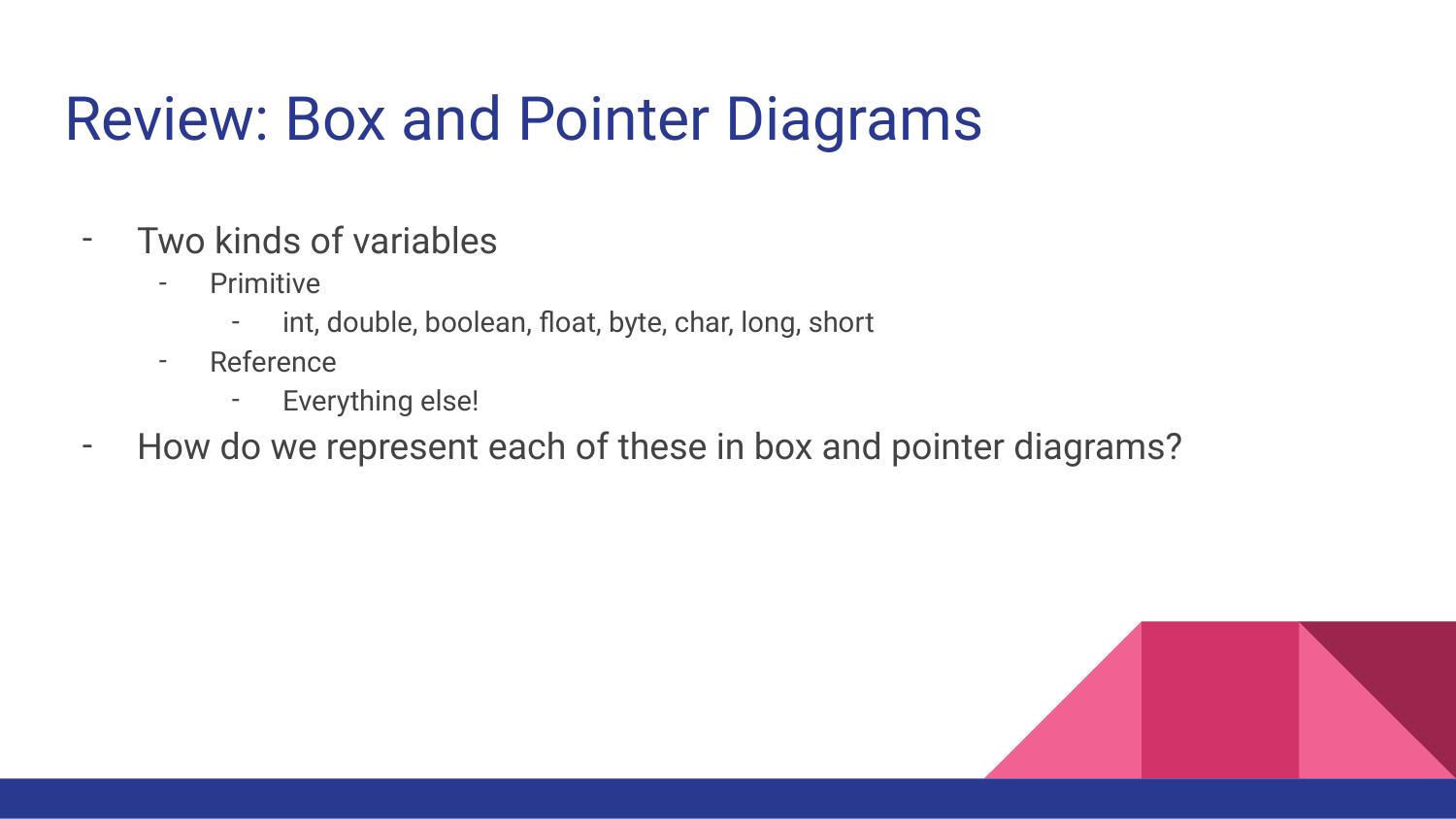

# Review: Box and Pointer Diagrams
Two kinds of variables
Primitive
int, double, boolean, float, byte, char, long, short
Reference
Everything else!
How do we represent each of these in box and pointer diagrams?